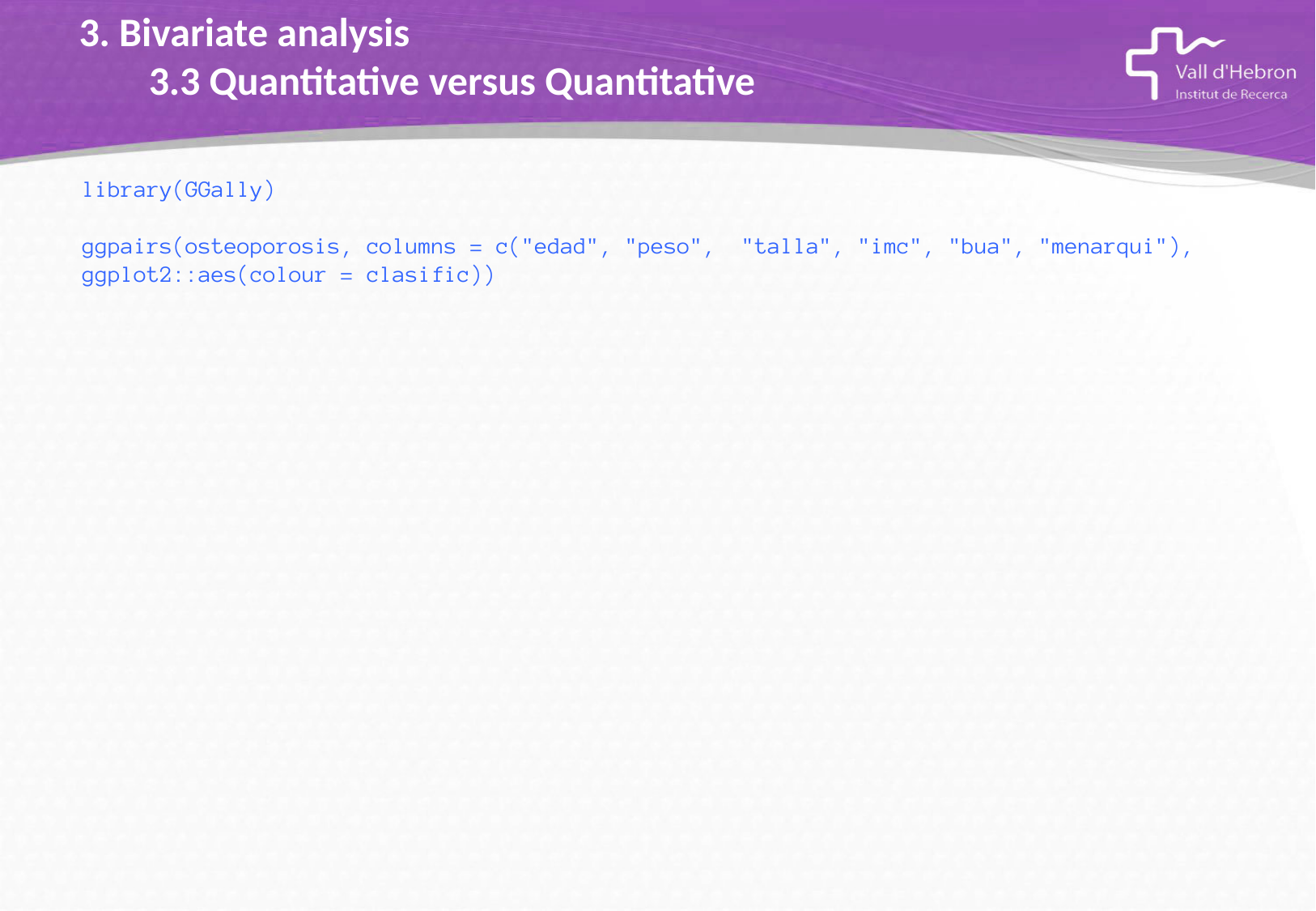

3. Bivariate analysis
 3.3 Quantitative versus Quantitative
library(GGally)

ggpairs(osteoporosis, columns = c("edad", "peso",  "talla", "imc", "bua", "menarqui"), ggplot2::aes(colour = clasific))